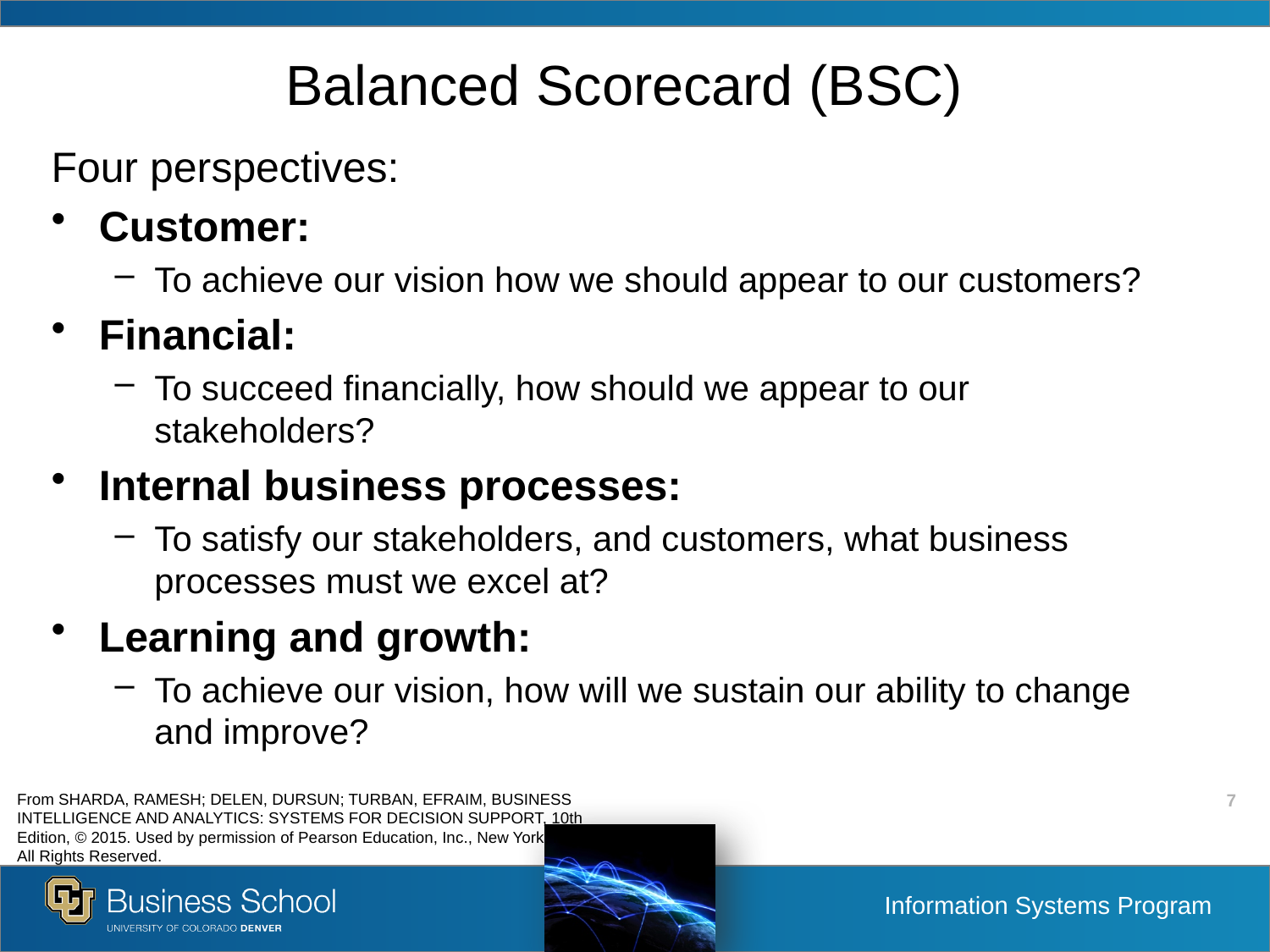

# Balanced Scorecard (BSC)
Four perspectives:
Customer:
To achieve our vision how we should appear to our customers?
Financial:
To succeed financially, how should we appear to our stakeholders?
Internal business processes:
To satisfy our stakeholders, and customers, what business processes must we excel at?
Learning and growth:
To achieve our vision, how will we sustain our ability to change and improve?
From SHARDA, RAMESH; DELEN, DURSUN; TURBAN, EFRAIM, BUSINESS INTELLIGENCE AND ANALYTICS: SYSTEMS FOR DECISION SUPPORT, 10th Edition, © 2015. Used by permission of Pearson Education, Inc., New York, NY.  All Rights Reserved.